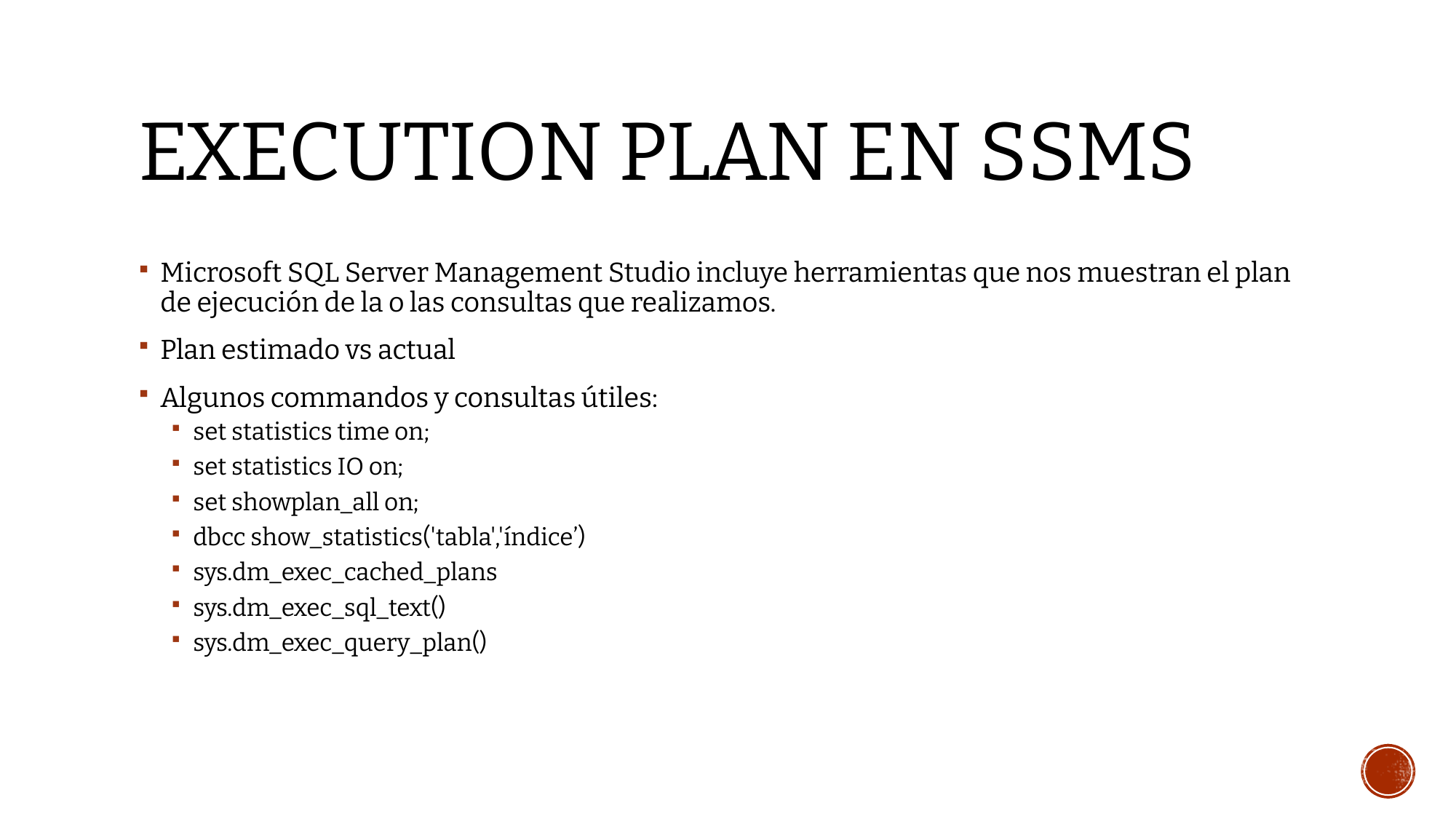

# Execution Plan en SSMS
Microsoft SQL Server Management Studio incluye herramientas que nos muestran el plan de ejecución de la o las consultas que realizamos.
Plan estimado vs actual
Algunos commandos y consultas útiles:
set statistics time on;
set statistics IO on;
set showplan_all on;
dbcc show_statistics('tabla','índice’)
sys.dm_exec_cached_plans
sys.dm_exec_sql_text()
sys.dm_exec_query_plan()